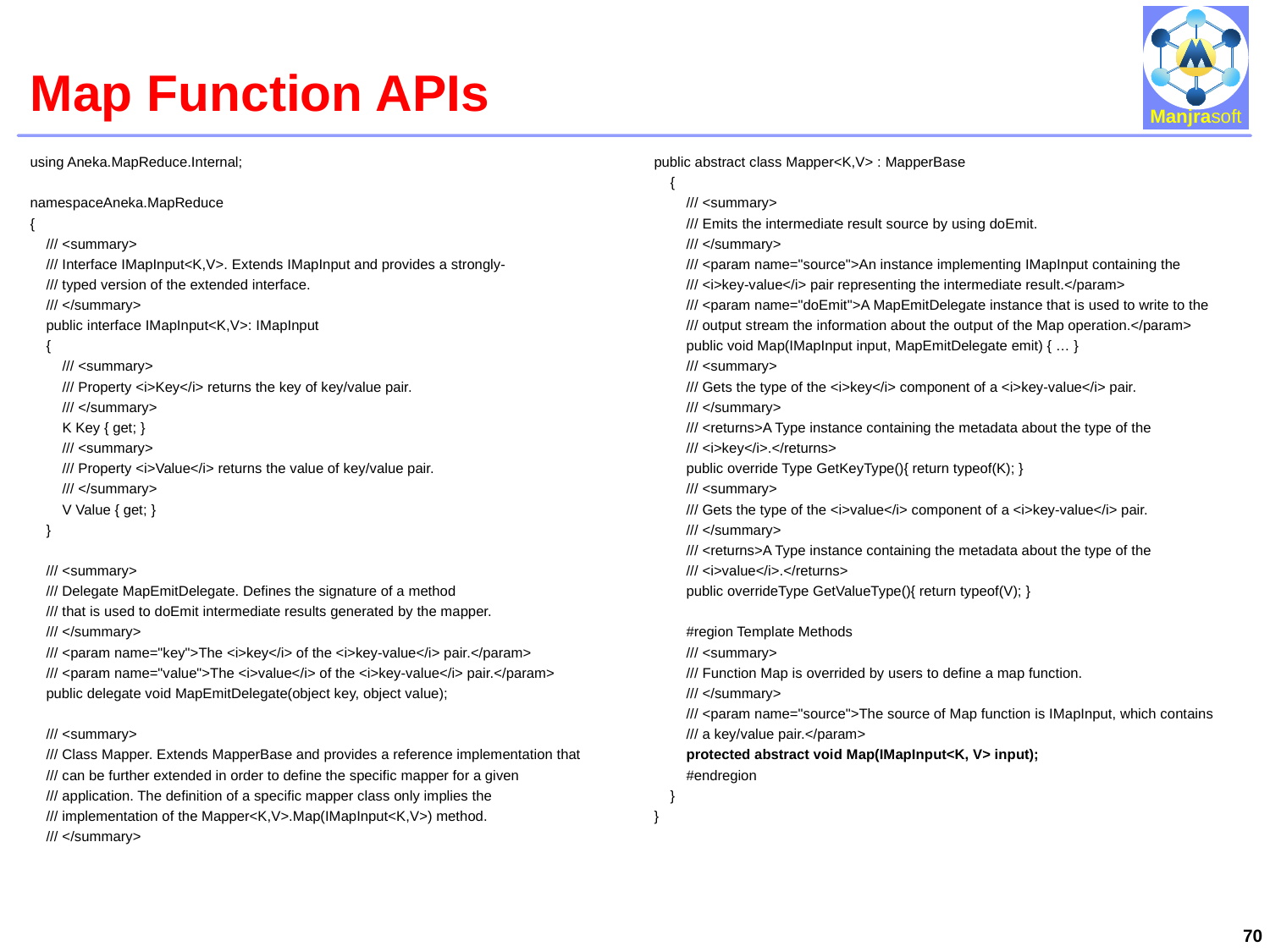

# Map Function APIs
using Aneka.MapReduce.Internal;

namespaceAneka.MapReduce
{
    /// <summary>
    /// Interface IMapInput<K,V>. Extends IMapInput and provides a strongly-
    /// typed version of the extended interface.
    /// </summary>
    public interface IMapInput<K,V>: IMapInput
    {
        /// <summary>
        /// Property <i>Key</i> returns the key of key/value pair.
        /// </summary>
        K Key { get; }
        /// <summary>
        /// Property <i>Value</i> returns the value of key/value pair.
        /// </summary>
        V Value { get; }
    }

    /// <summary>
    /// Delegate MapEmitDelegate. Defines the signature of a method
    /// that is used to doEmit intermediate results generated by the mapper.
    /// </summary>
    /// <param name="key">The <i>key</i> of the <i>key-value</i> pair.</param>
    /// <param name="value">The <i>value</i> of the <i>key-value</i> pair.</param>
    public delegate void MapEmitDelegate(object key, object value);

    /// <summary>
    /// Class Mapper. Extends MapperBase and provides a reference implementation that
    /// can be further extended in order to define the specific mapper for a given
    /// application. The definition of a specific mapper class only implies the
    /// implementation of the Mapper<K,V>.Map(IMapInput<K,V>) method.
    /// </summary>

public abstract class Mapper<K,V> : MapperBase
    {
        /// <summary>
        /// Emits the intermediate result source by using doEmit.
        /// </summary>
        /// <param name="source">An instance implementing IMapInput containing the
        /// <i>key-value</i> pair representing the intermediate result.</param>
        /// <param name="doEmit">A MapEmitDelegate instance that is used to write to the
        /// output stream the information about the output of the Map operation.</param>
        public void Map(IMapInput input, MapEmitDelegate emit) { … }
        /// <summary>
        /// Gets the type of the <i>key</i> component of a <i>key-value</i> pair.
        /// </summary>
        /// <returns>A Type instance containing the metadata about the type of the
        /// <i>key</i>.</returns>
        public override Type GetKeyType(){ return typeof(K); }
        /// <summary>
        /// Gets the type of the <i>value</i> component of a <i>key-value</i> pair.
        /// </summary>
        /// <returns>A Type instance containing the metadata about the type of the
        /// <i>value</i>.</returns>
        public overrideType GetValueType(){ return typeof(V); }

        #region Template Methods
        /// <summary>
        /// Function Map is overrided by users to define a map function.
        /// </summary>
        /// <param name="source">The source of Map function is IMapInput, which contains
        /// a key/value pair.</param>
        protected abstract void Map(IMapInput<K, V> input);
        #endregion
    }
}

70